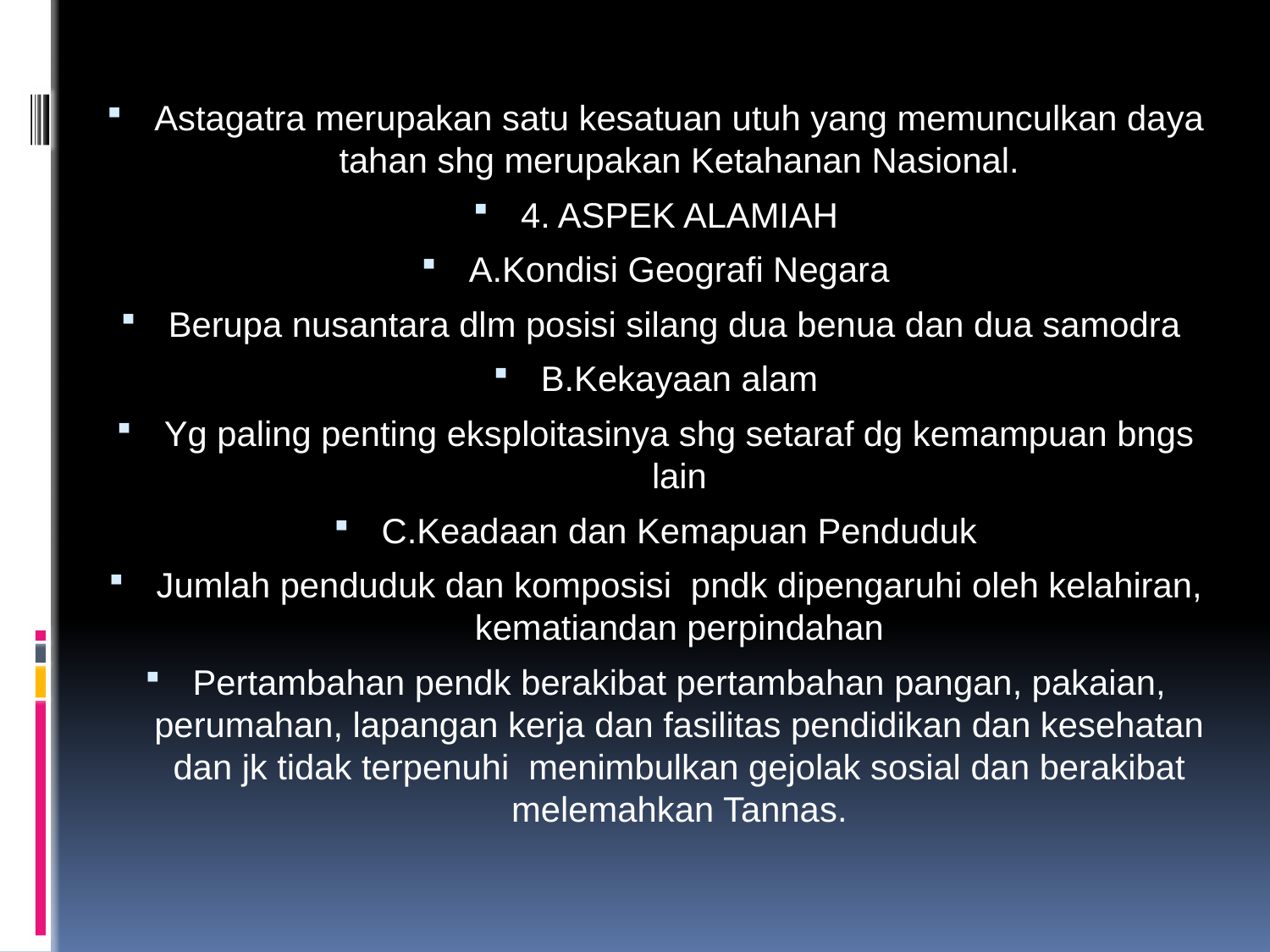

Astagatra merupakan satu kesatuan utuh yang memunculkan daya tahan shg merupakan Ketahanan Nasional.
4. ASPEK ALAMIAH
A.Kondisi Geografi Negara
Berupa nusantara dlm posisi silang dua benua dan dua samodra
B.Kekayaan alam
Yg paling penting eksploitasinya shg setaraf dg kemampuan bngs lain
C.Keadaan dan Kemapuan Penduduk
Jumlah penduduk dan komposisi  pndk dipengaruhi oleh kelahiran, kematiandan perpindahan
Pertambahan pendk berakibat pertambahan pangan, pakaian, perumahan, lapangan kerja dan fasilitas pendidikan dan kesehatan dan jk tidak terpenuhi  menimbulkan gejolak sosial dan berakibat melemahkan Tannas.